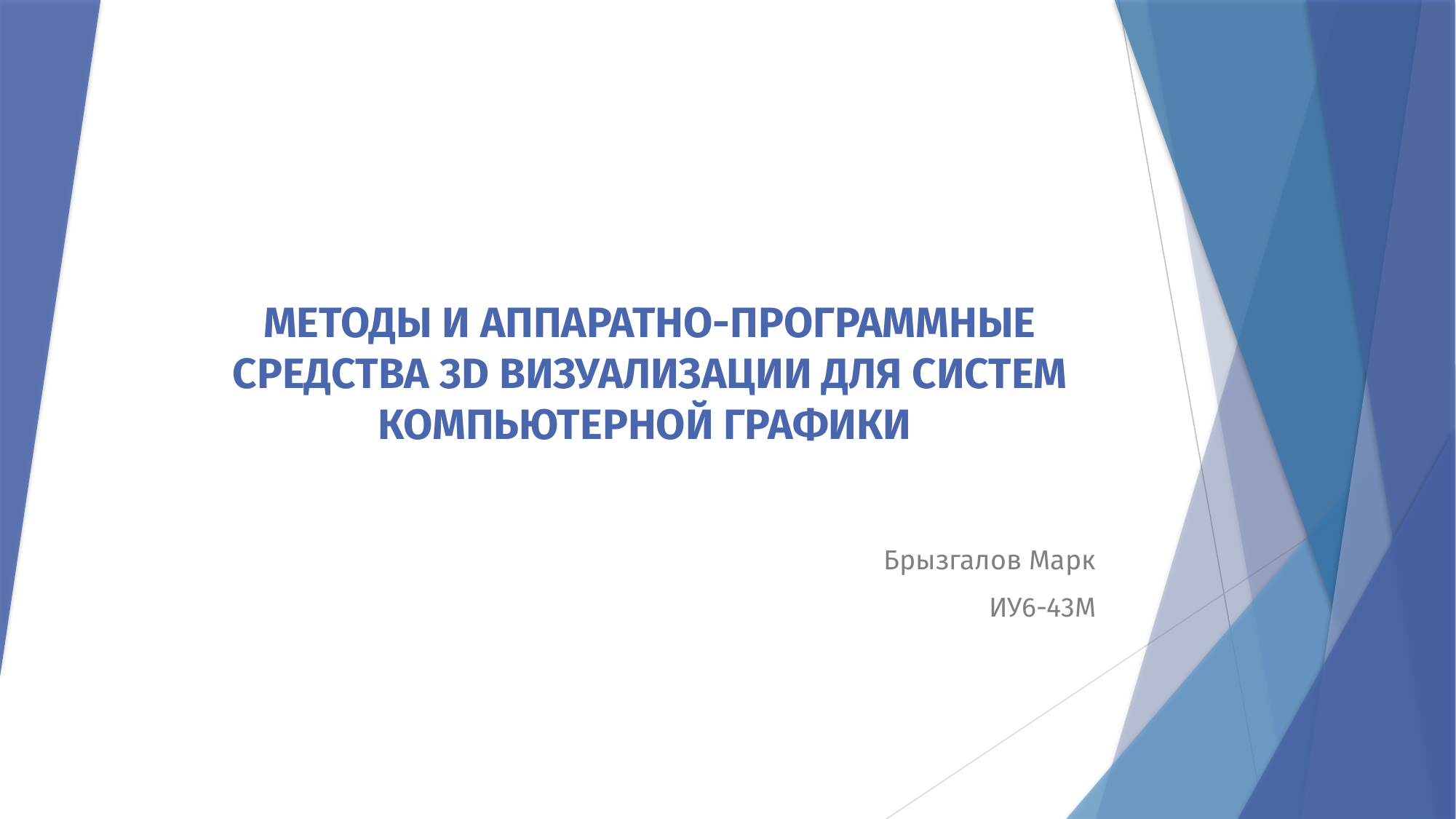

# МЕТОДЫ И АППАРАТНО-ПРОГРАММНЫЕ СРЕДСТВА 3D ВИЗУАЛИЗАЦИИ ДЛЯ СИСТЕМ КОМПЬЮТЕРНОЙ ГРАФИКИ
Брызгалов Марк
ИУ6-43М